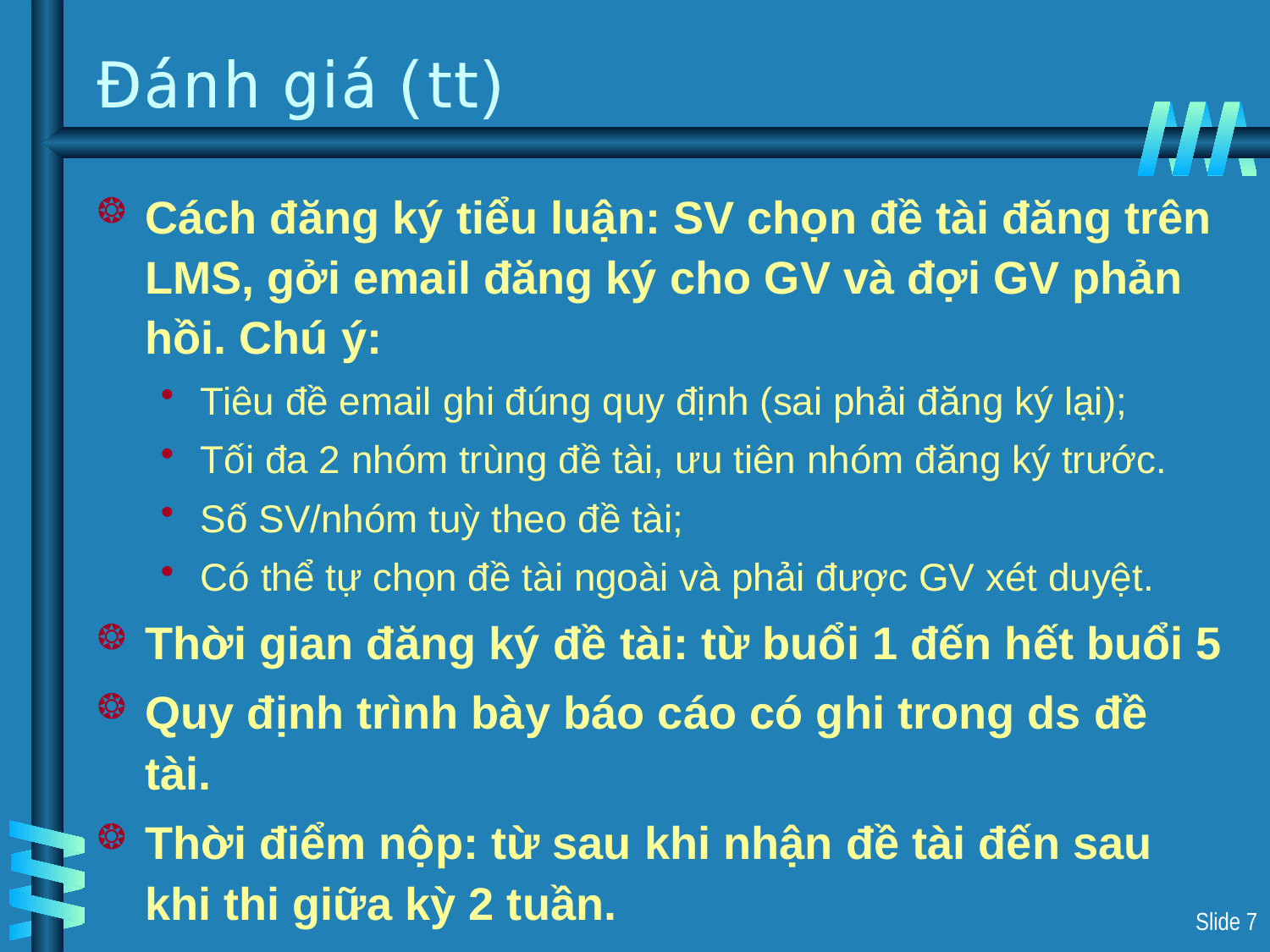

# Đánh giá (tt)
Cách đăng ký tiểu luận: SV chọn đề tài đăng trên LMS, gởi email đăng ký cho GV và đợi GV phản hồi. Chú ý:
Tiêu đề email ghi đúng quy định (sai phải đăng ký lại);
Tối đa 2 nhóm trùng đề tài, ưu tiên nhóm đăng ký trước.
Số SV/nhóm tuỳ theo đề tài;
Có thể tự chọn đề tài ngoài và phải được GV xét duyệt.
Thời gian đăng ký đề tài: từ buổi 1 đến hết buổi 5
Quy định trình bày báo cáo có ghi trong ds đề tài.
Thời điểm nộp: từ sau khi nhận đề tài đến sau khi thi giữa kỳ 2 tuần.
Slide 7